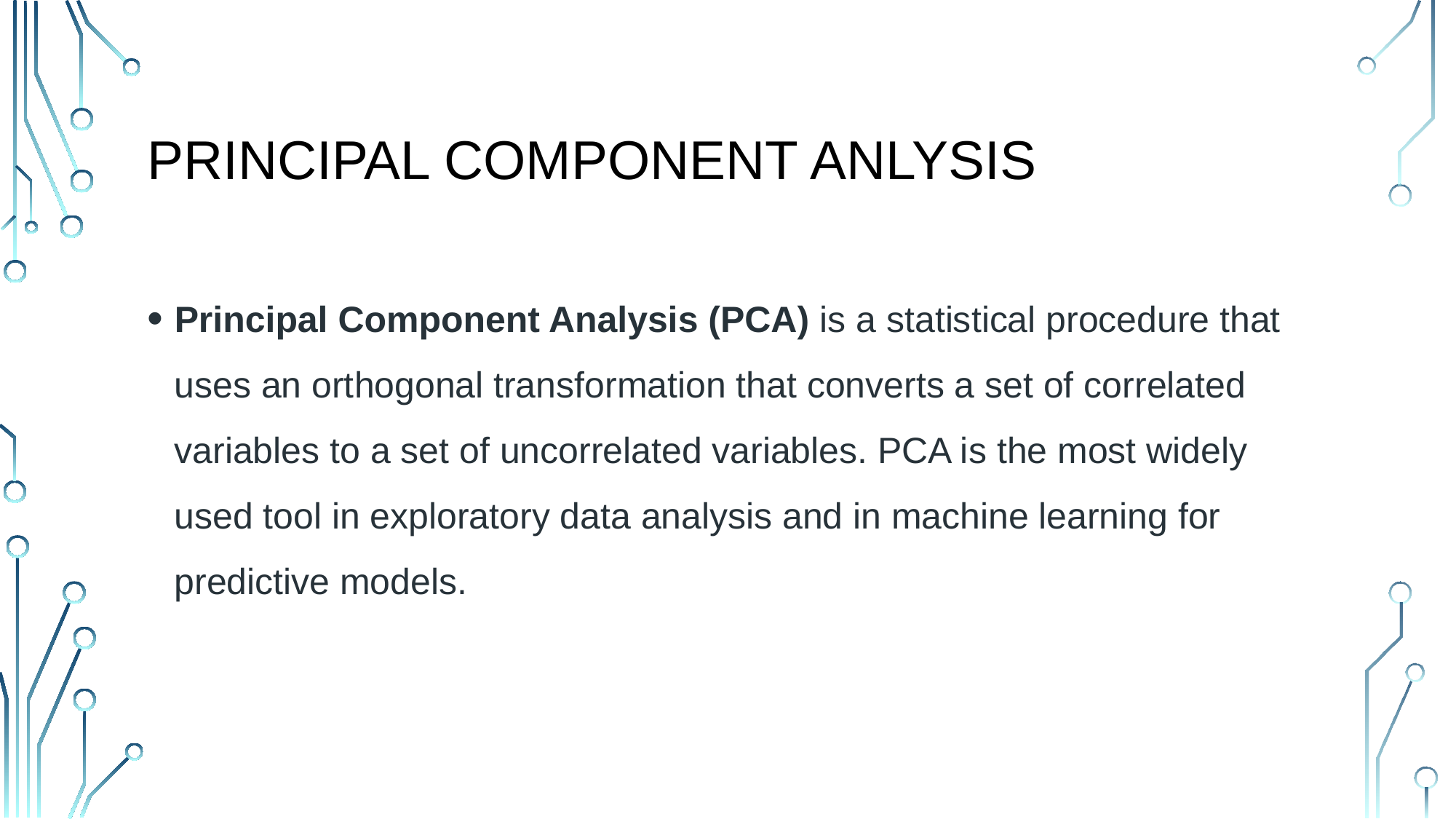

# Principal component anlysis
Principal Component Analysis (PCA) is a statistical procedure that uses an orthogonal transformation that converts a set of correlated variables to a set of uncorrelated variables. PCA is the most widely used tool in exploratory data analysis and in machine learning for predictive models.